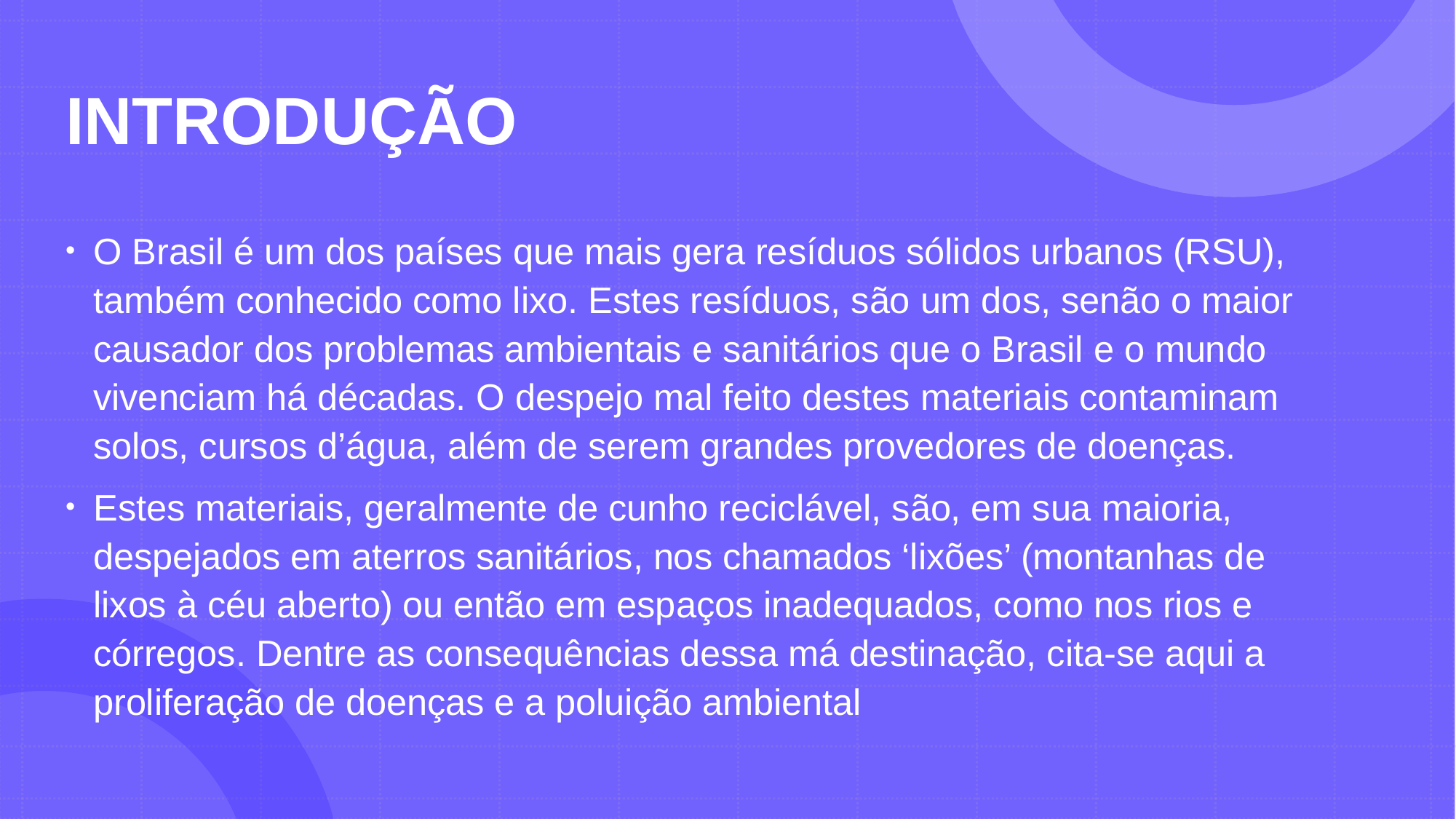

# INTRODUÇÃO
O Brasil é um dos países que mais gera resíduos sólidos urbanos (RSU), também conhecido como lixo. Estes resíduos, são um dos, senão o maior causador dos problemas ambientais e sanitários que o Brasil e o mundo vivenciam há décadas. O despejo mal feito destes materiais contaminam solos, cursos d’água, além de serem grandes provedores de doenças.
Estes materiais, geralmente de cunho reciclável, são, em sua maioria, despejados em aterros sanitários, nos chamados ‘lixões’ (montanhas de lixos à céu aberto) ou então em espaços inadequados, como nos rios e córregos. Dentre as consequências dessa má destinação, cita-se aqui a proliferação de doenças e a poluição ambiental